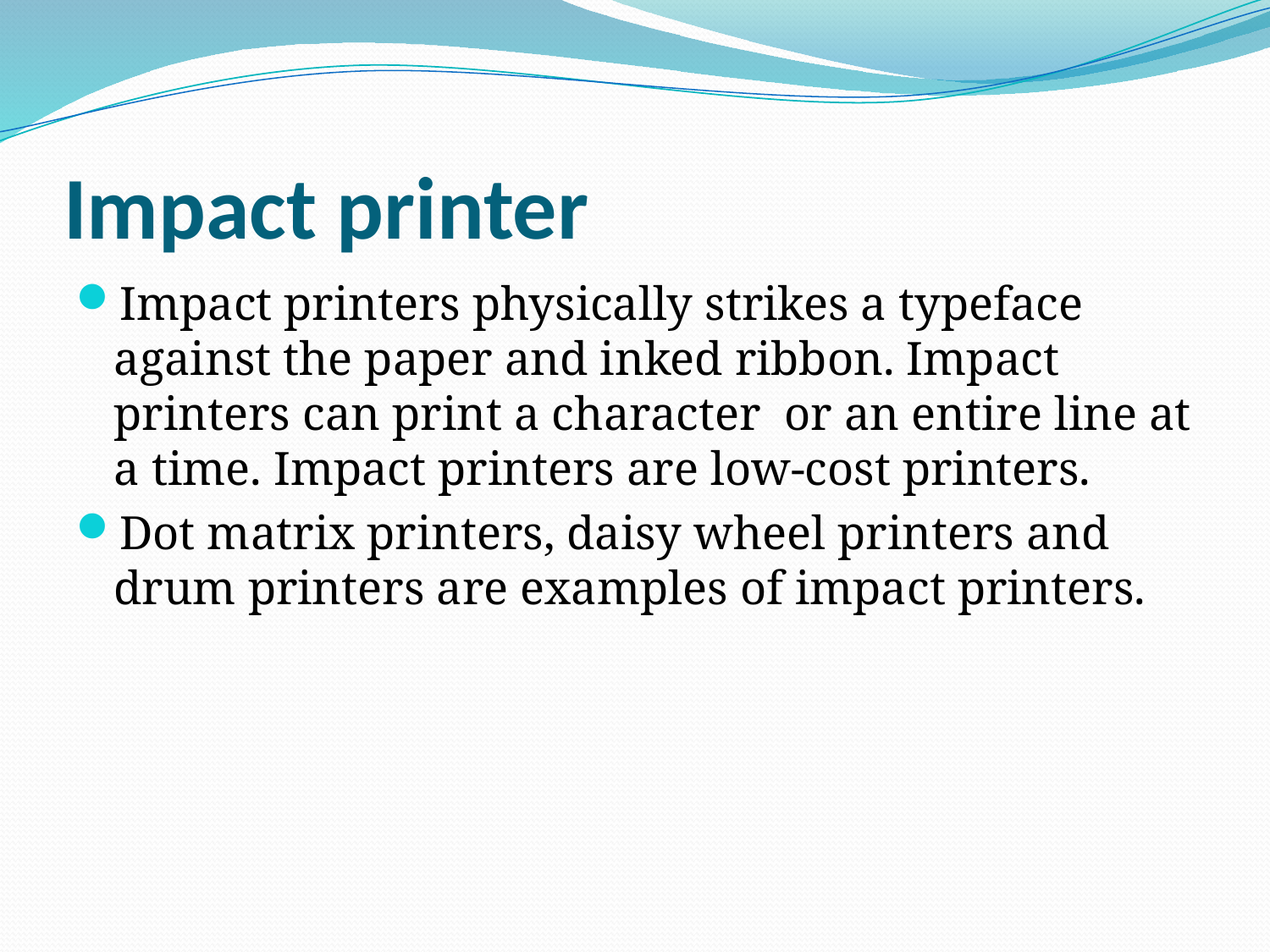

# Impact printer
Impact printers physically strikes a typeface against the paper and inked ribbon. Impact printers can print a character  or an entire line at a time. Impact printers are low-cost printers.
Dot matrix printers, daisy wheel printers and drum printers are examples of impact printers.